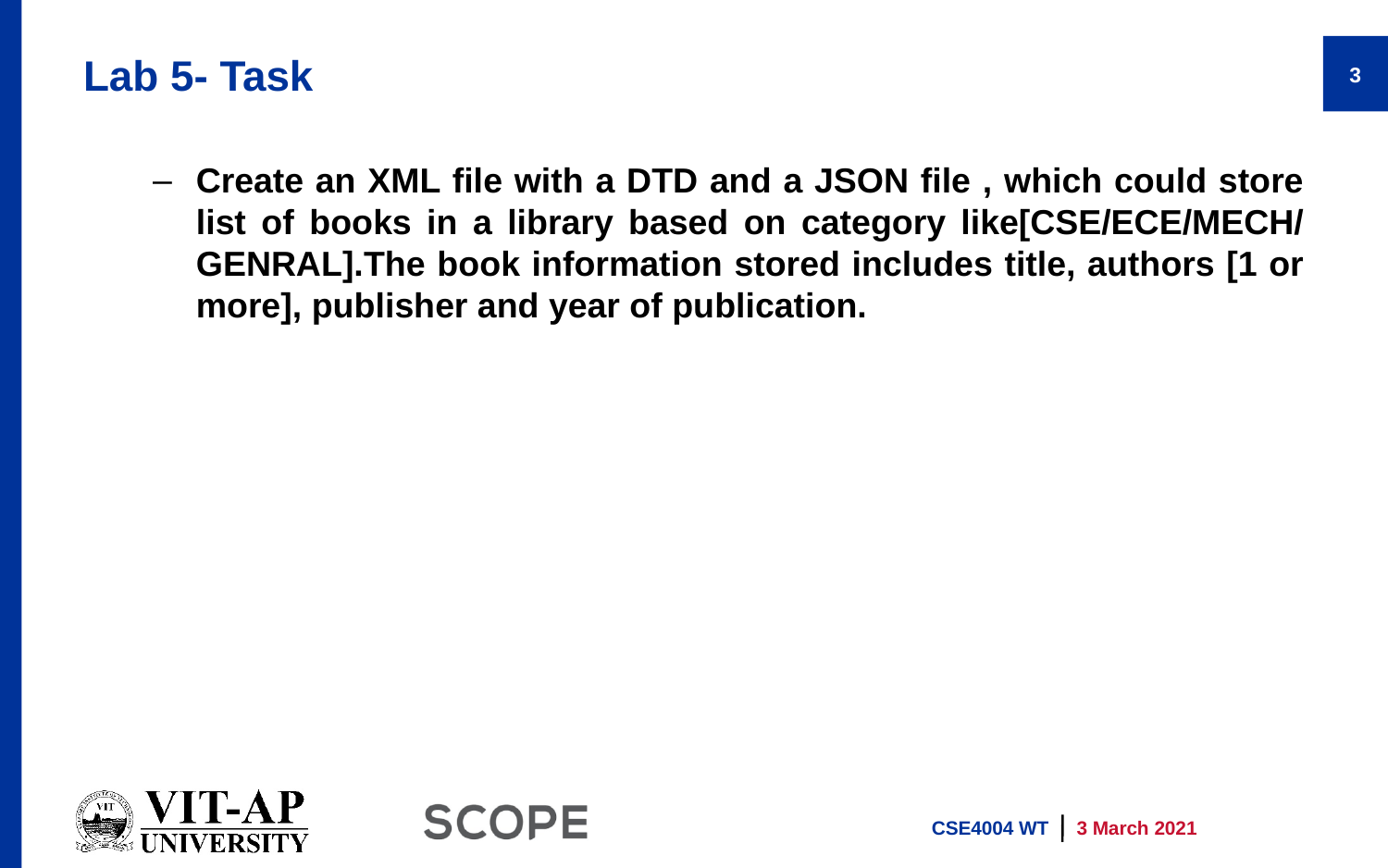

# Lab 5- Task
3
Create an XML file with a DTD and a JSON file , which could store list of books in a library based on category like[CSE/ECE/MECH/ GENRAL].The book information stored includes title, authors [1 or more], publisher and year of publication.
CSE4004 WT
3 March 2021